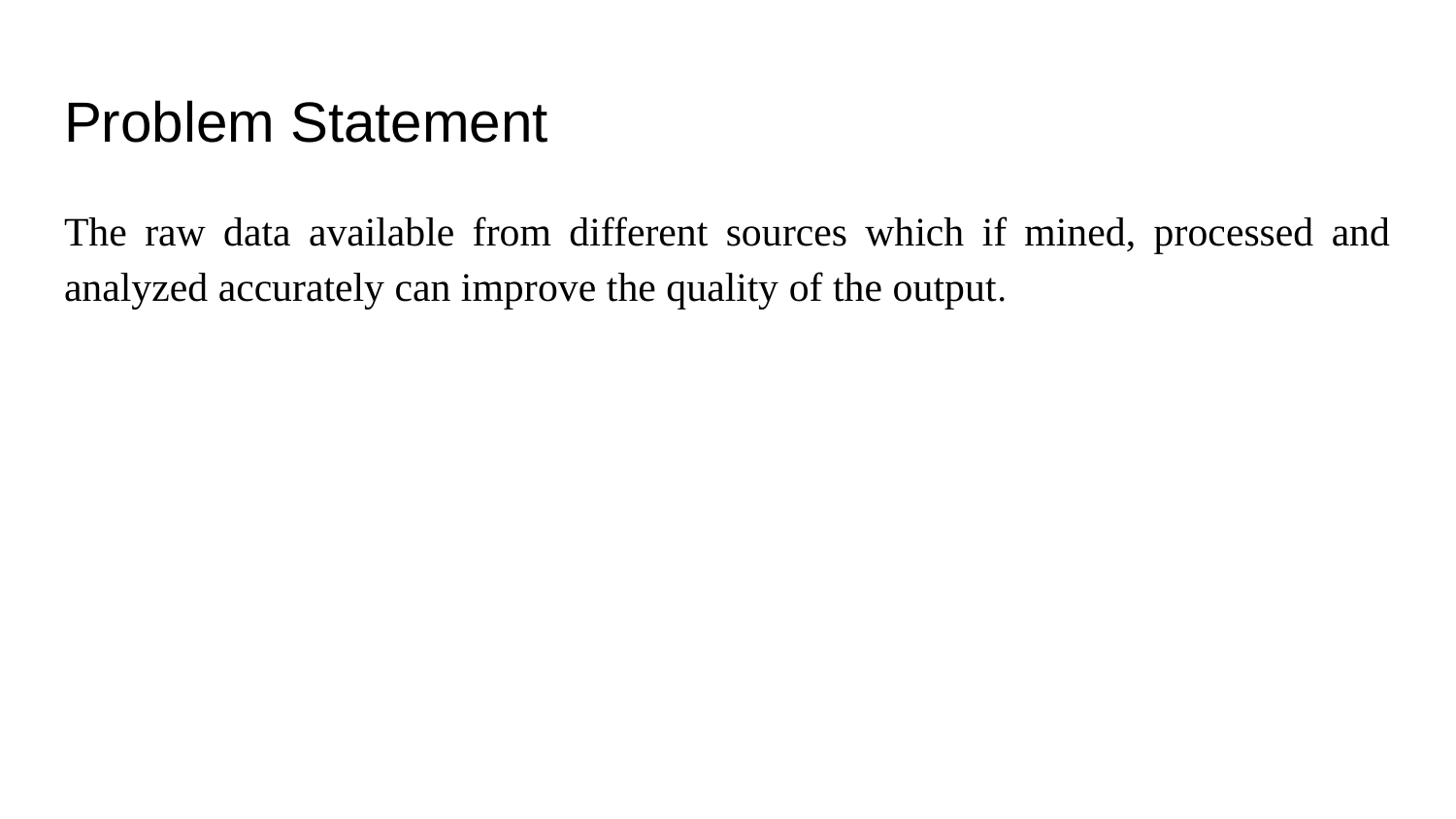

# Problem Statement
The raw data available from different sources which if mined, processed and analyzed accurately can improve the quality of the output.